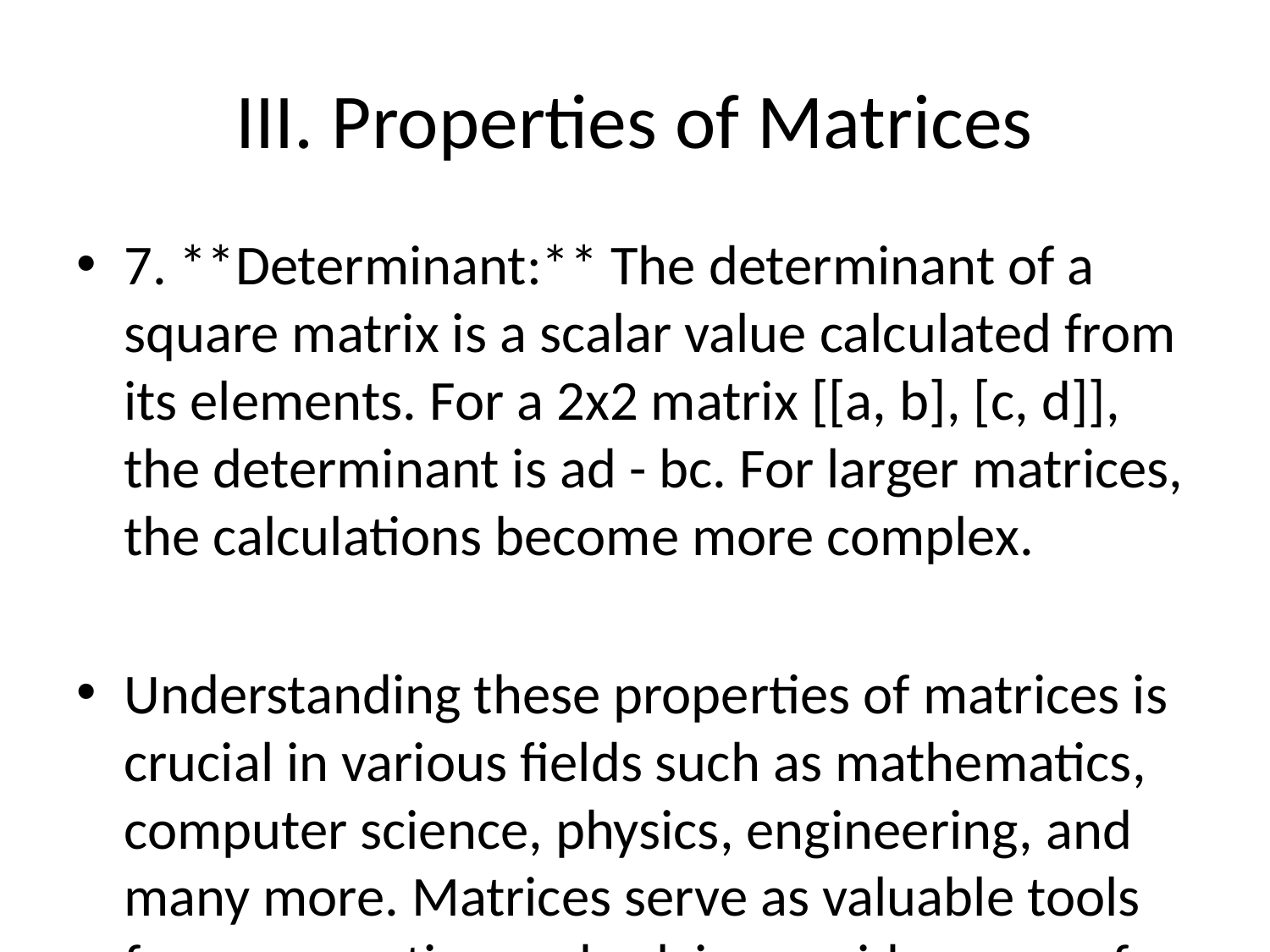

# III. Properties of Matrices
7. **Determinant:** The determinant of a square matrix is a scalar value calculated from its elements. For a 2x2 matrix [[a, b], [c, d]], the determinant is ad - bc. For larger matrices, the calculations become more complex.

Understanding these properties of matrices is crucial in various fields such as mathematics, computer science, physics, engineering, and many more. Matrices serve as valuable tools for representing and solving a wide range of problems efficiently.